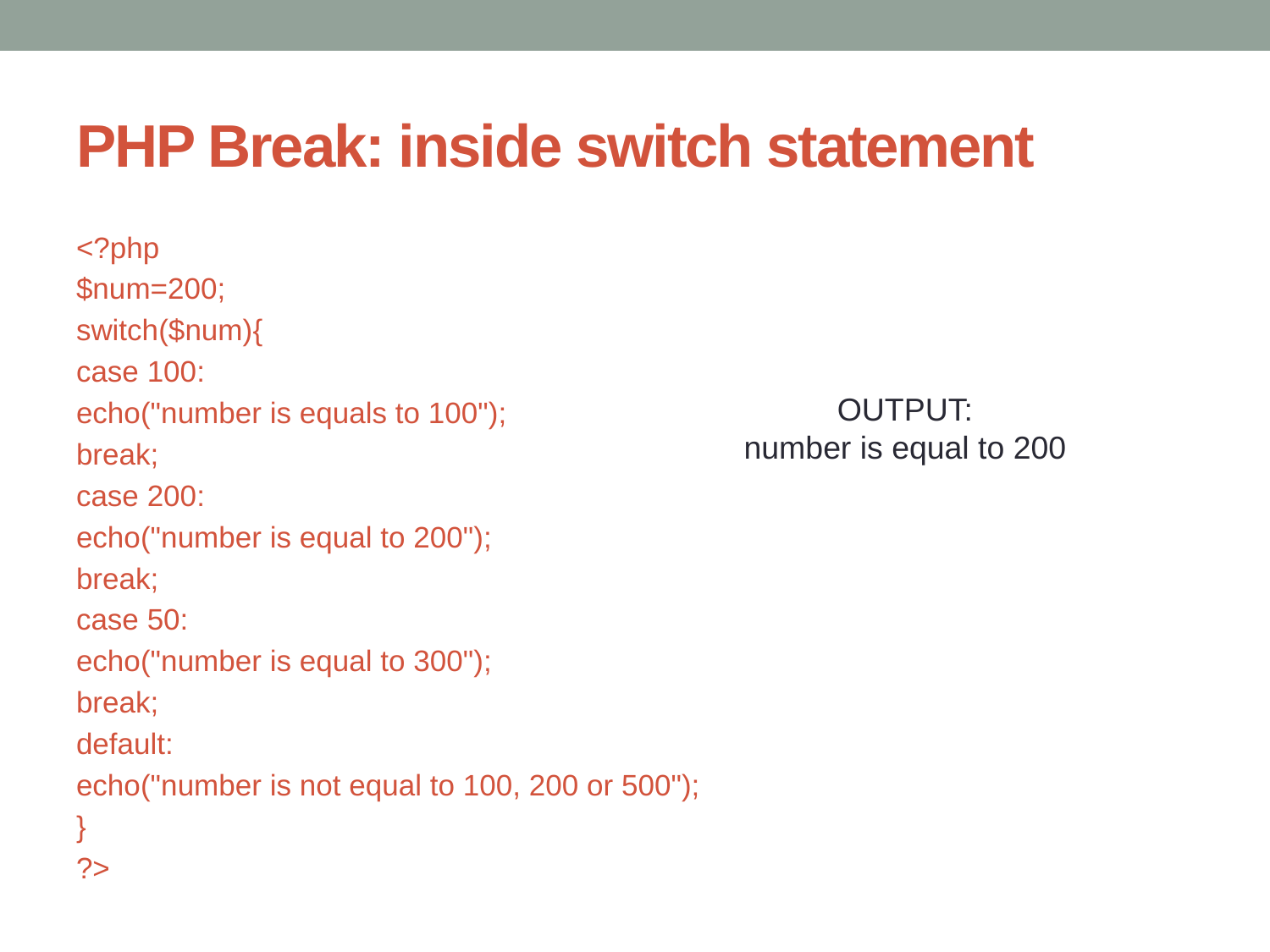

# PHP Break: inside switch statement
<?php
$num=200;
switch($num){
case 100:
echo("number is equals to 100");
break;
case 200:
echo("number is equal to 200");
break;
case 50:
echo("number is equal to 300");
break;
default:
echo("number is not equal to 100, 200 or 500");
}
?>

OUTPUT:
number is equal to 200